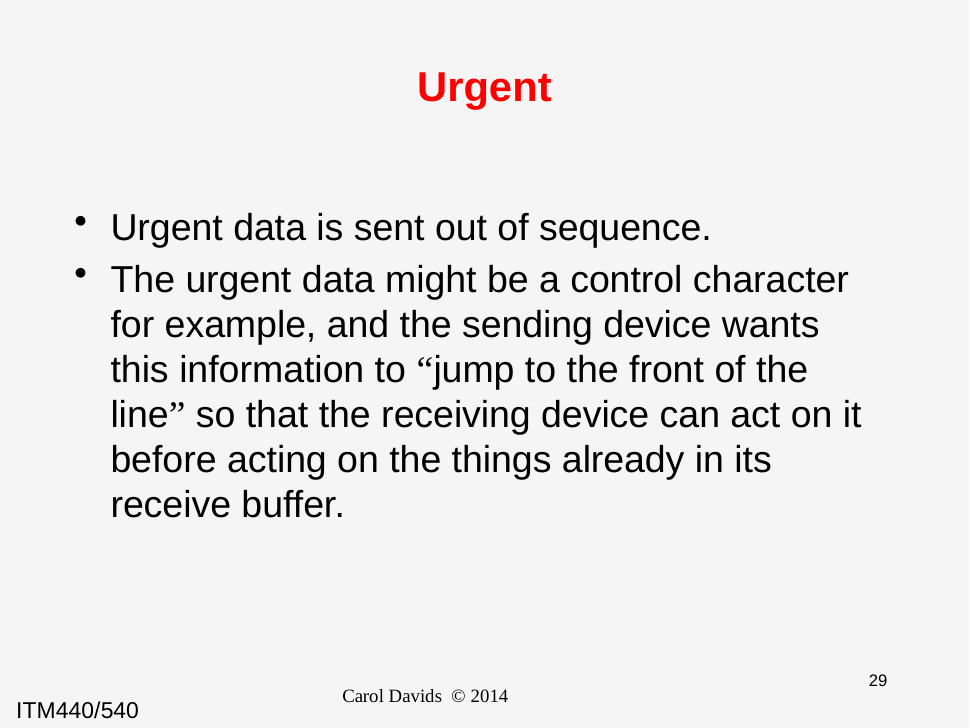

# Urgent

Urgent data is sent out of sequence.
The urgent data might be a control character for example, and the sending device wants this information to “jump to the front of the line” so that the receiving device can act on it before acting on the things already in its receive buffer.
Carol Davids  © 2014